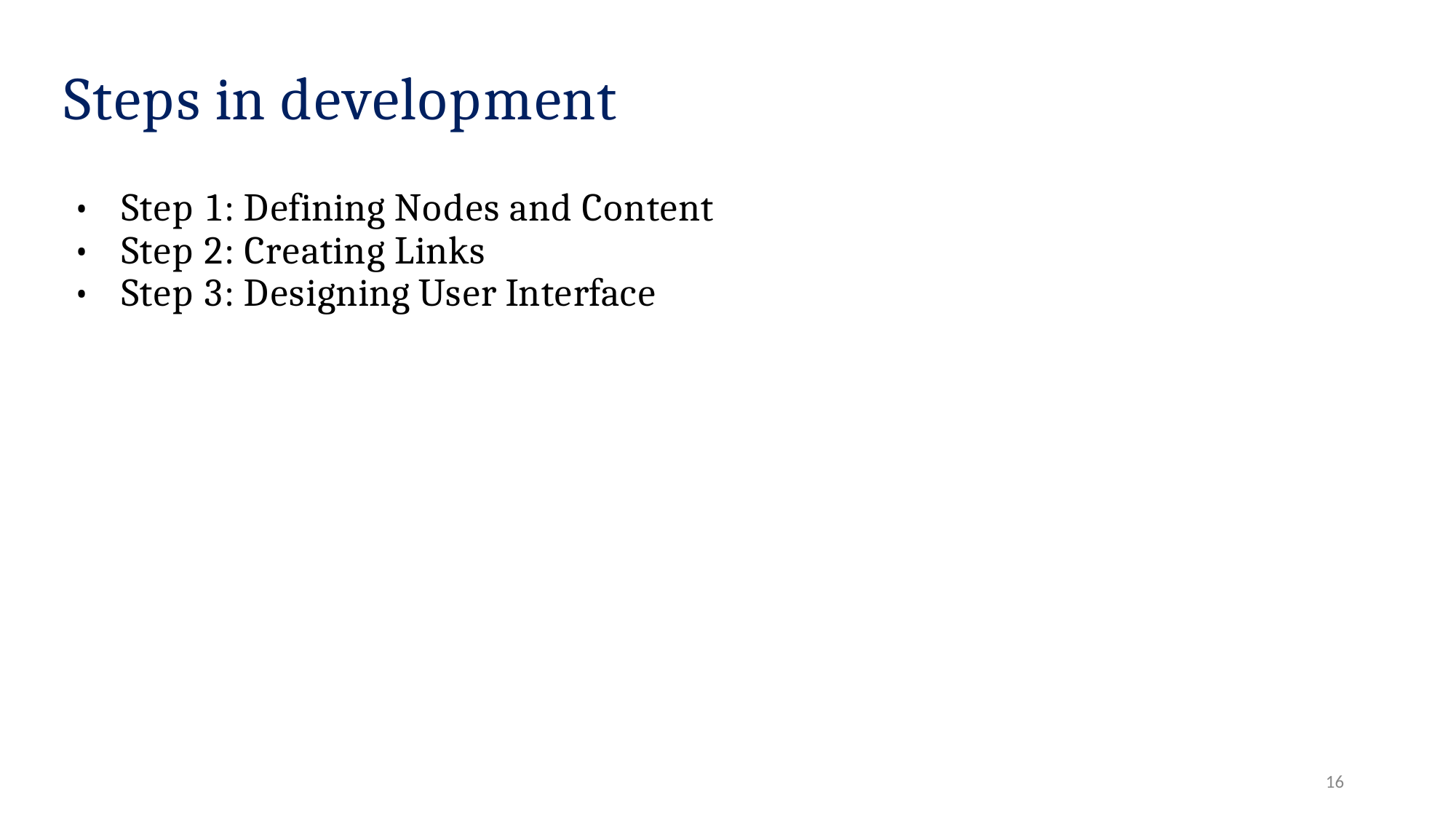

# Steps in development
Step 1: Defining Nodes and Content
Step 2: Creating Links
Step 3: Designing User Interface
16